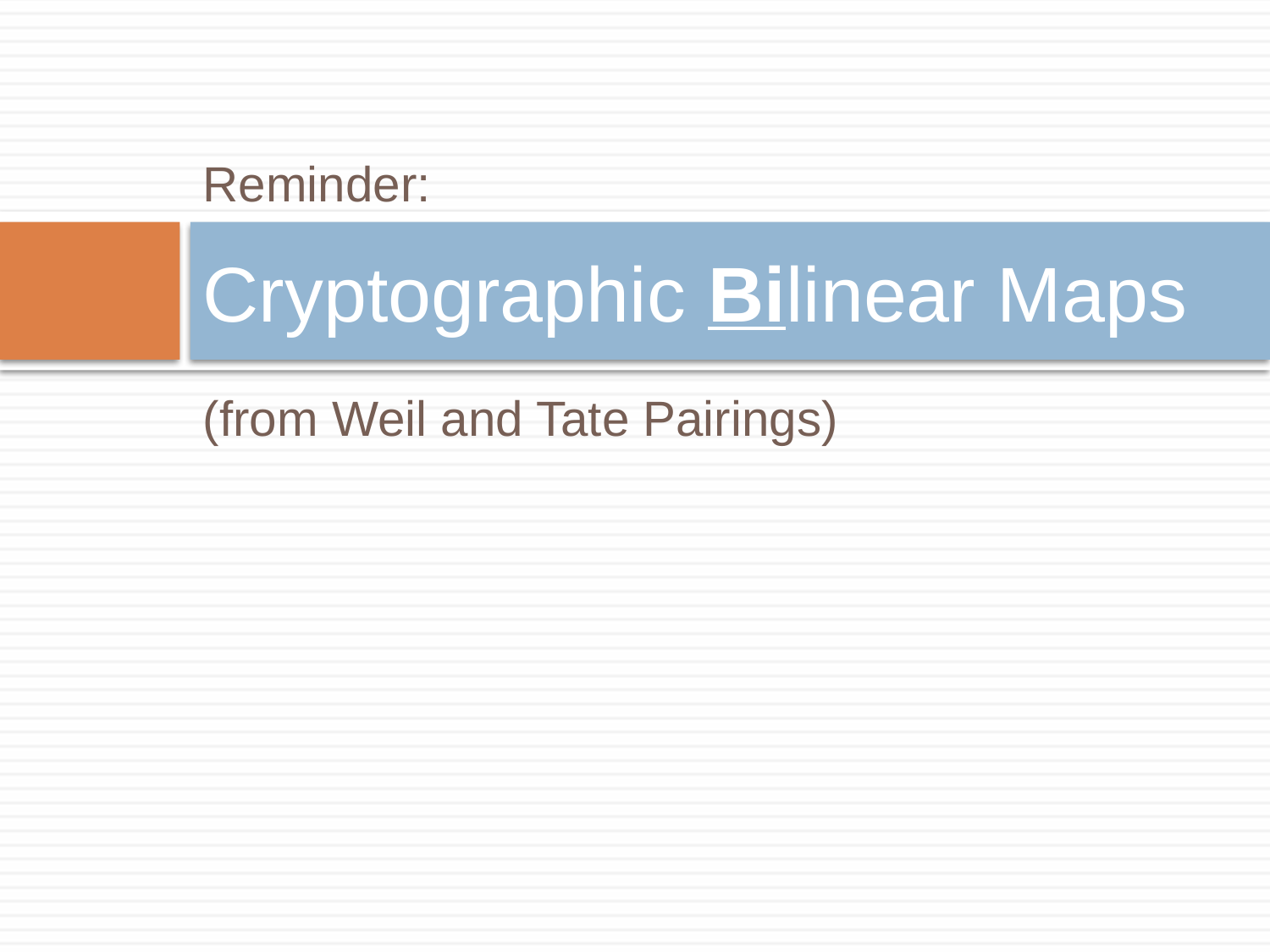

Reminder:
# Cryptographic Bilinear Maps
(from Weil and Tate Pairings)